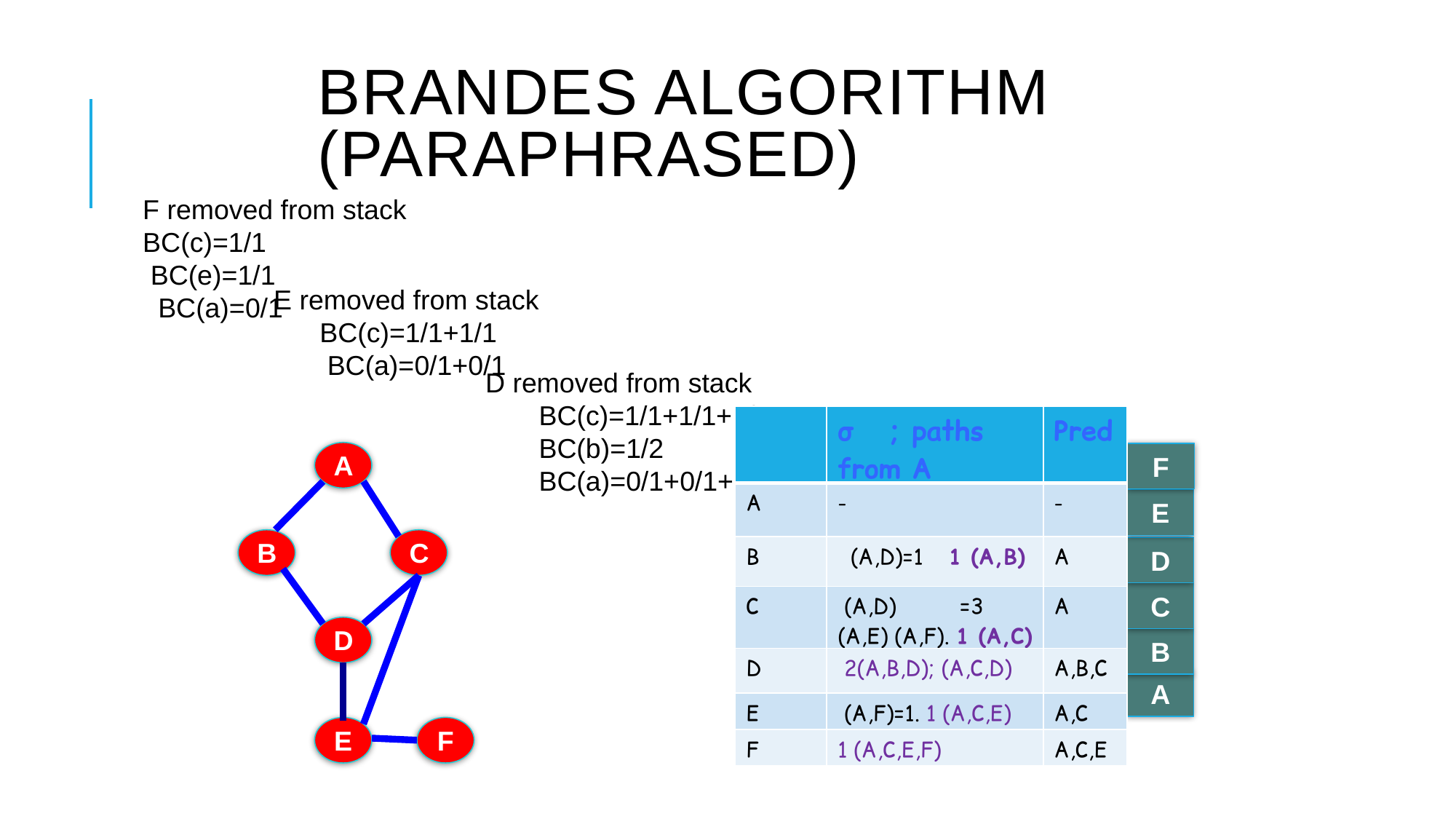

# Brandes Algorithm (paraphrased)
F removed from stack
BC(c)=1/1
 BC(e)=1/1
  BC(a)=0/1

E removed from stack
      BC(c)=1/1+1/1
       BC(a)=0/1+0/1

D removed from stack
       BC(c)=1/1+1/1+1/2
       BC(b)=1/2
       BC(a)=0/1+0/1+0/1

|  | σ ; paths from A | Pred |
| --- | --- | --- |
| A | - | - |
| B | (A,D)=1 1 (A,B) | A |
| C | (A,D) =3 (A,E) (A,F). 1 (A,C) | A |
| D | 2(A,B,D); (A,C,D) | A,B,C |
| E | (A,F)=1. 1 (A,C,E) | A,C |
| F | 1 (A,C,E,F) | A,C,E |
A
F
E
B
C
D
C
D
B
A
E
F